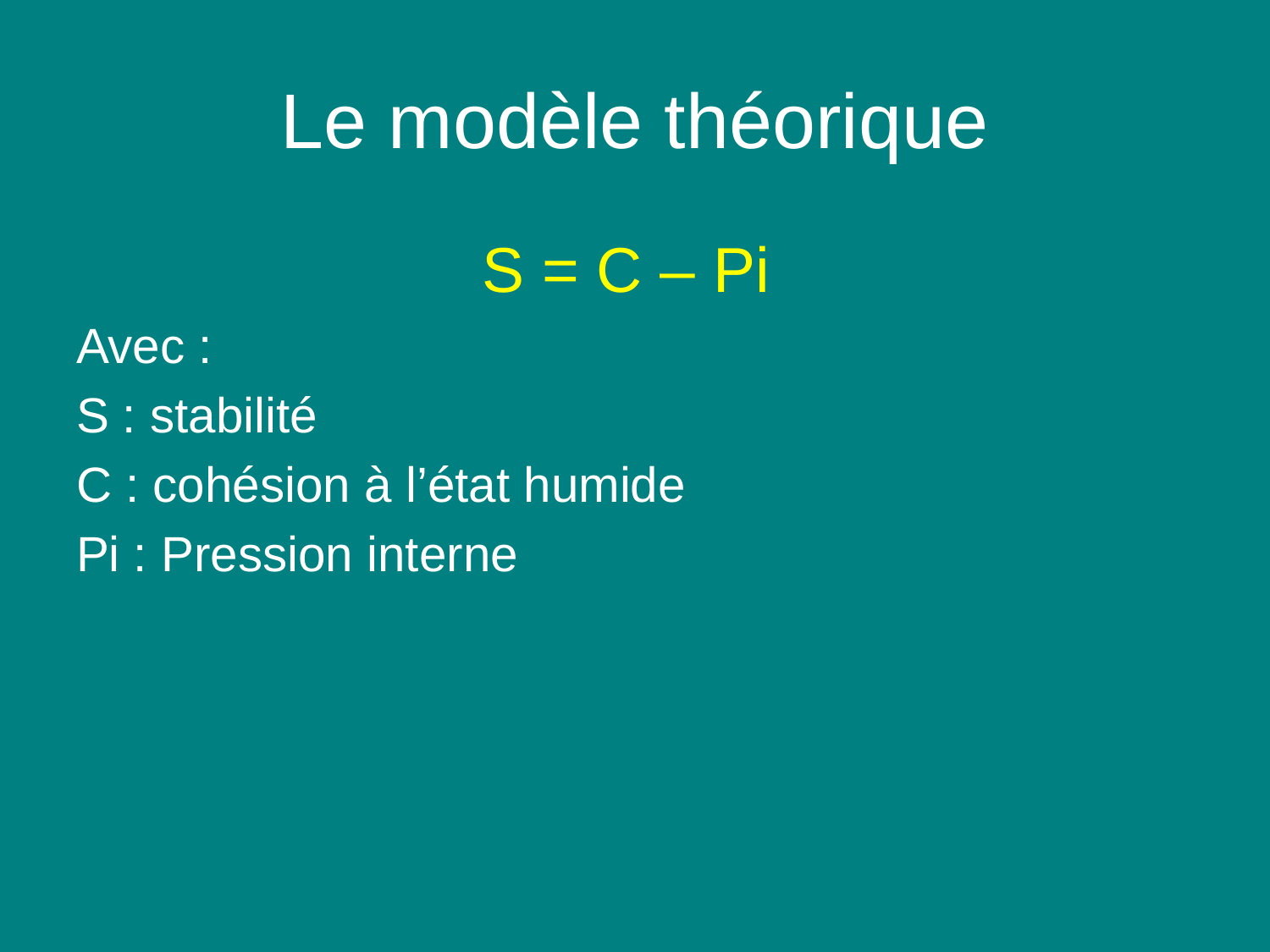

# Le modèle théorique
S = C – Pi
Avec :
S : stabilité
C : cohésion à l’état humide
Pi : Pression interne